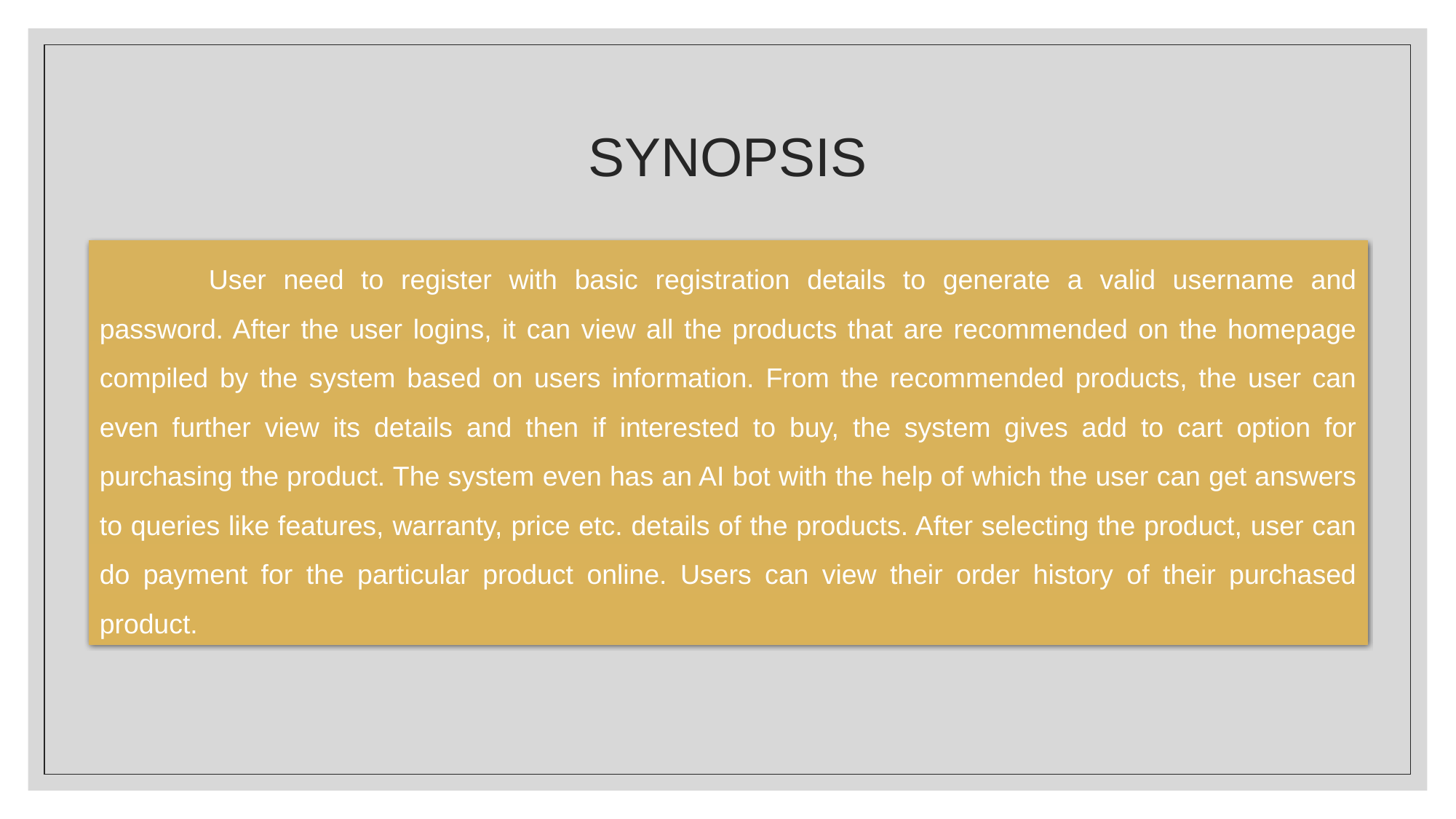

# SYNOPSIS
	User need to register with basic registration details to generate a valid username and password. After the user logins, it can view all the products that are recommended on the homepage compiled by the system based on users information. From the recommended products, the user can even further view its details and then if interested to buy, the system gives add to cart option for purchasing the product. The system even has an AI bot with the help of which the user can get answers to queries like features, warranty, price etc. details of the products. After selecting the product, user can do payment for the particular product online. Users can view their order history of their purchased product.